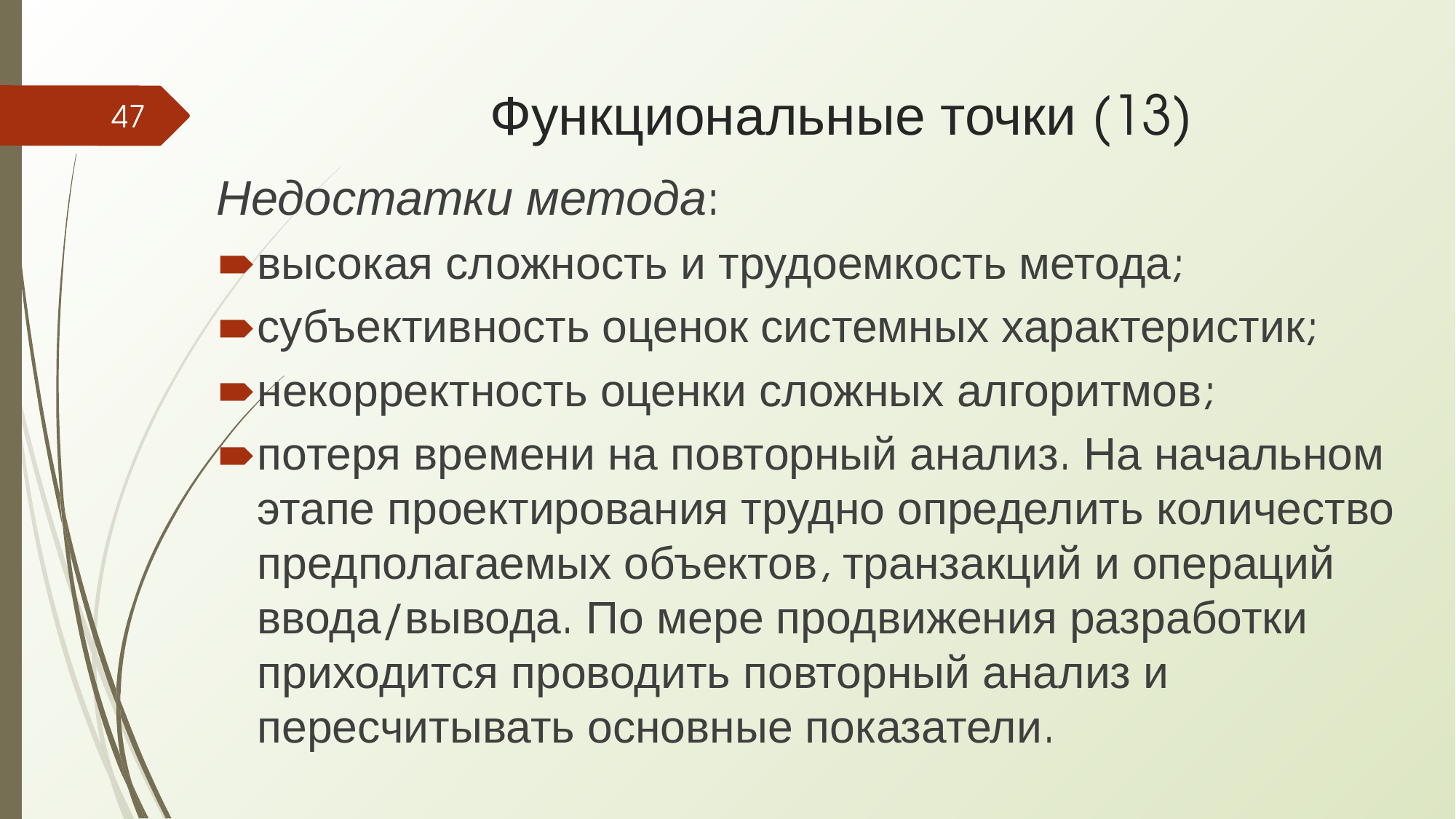

# Функциональные точки (13)
47
Недостатки метода:
высокая сложность и трудоемкость метода;
субъективность оценок системных характеристик;
некорректность оценки сложных алгоритмов;
потеря времени на повторный анализ. На начальном этапе проектирования трудно определить количество предполагаемых объектов, транзакций и операций ввода/вывода. По мере продвижения разработки приходится проводить повторный анализ и пересчитывать основные показатели.